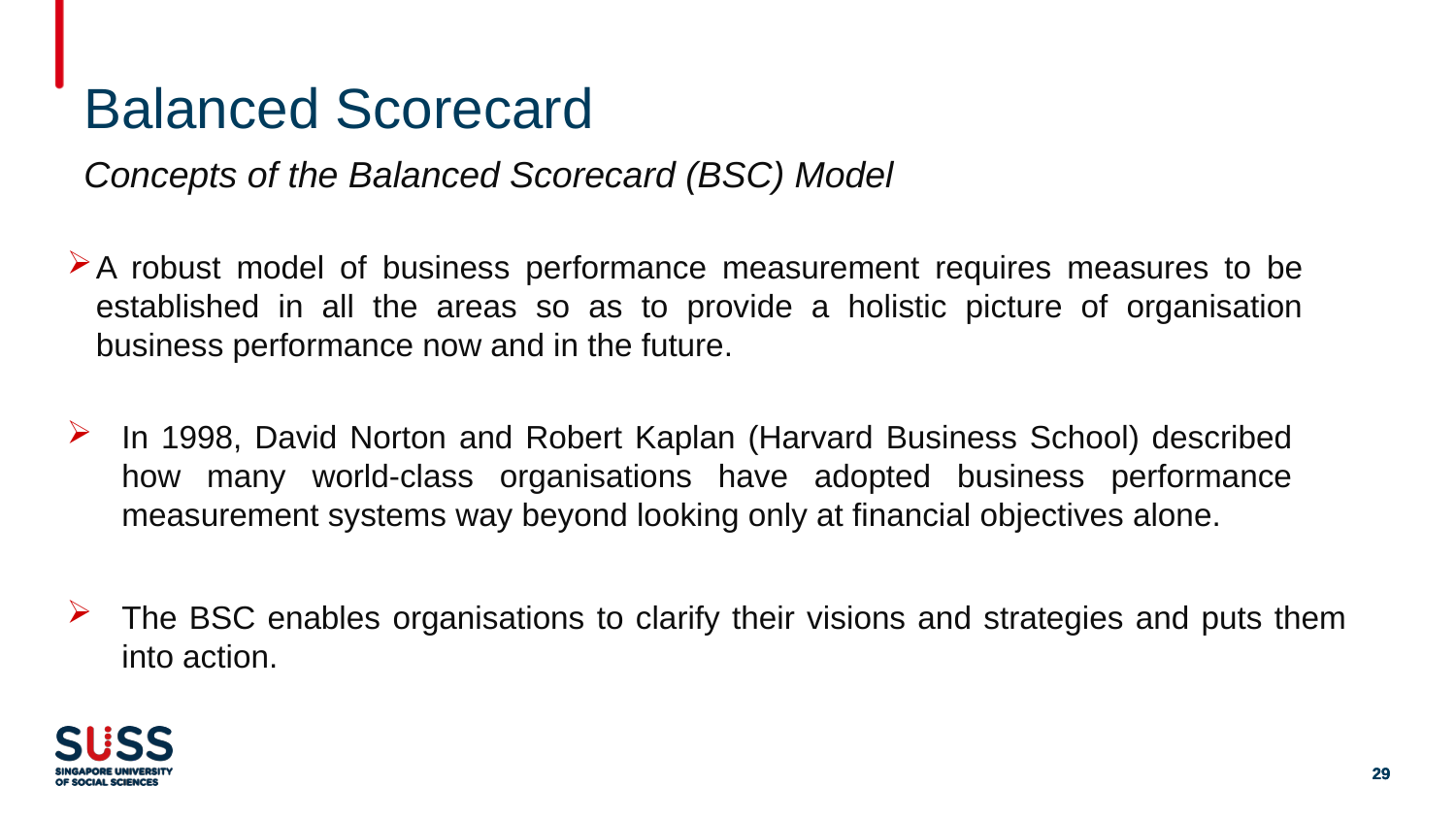

# Balanced Scorecard
Concepts of the Balanced Scorecard (BSC) Model
A robust model of business performance measurement requires measures to be established in all the areas so as to provide a holistic picture of organisation business performance now and in the future.
In 1998, David Norton and Robert Kaplan (Harvard Business School) described how many world-class organisations have adopted business performance measurement systems way beyond looking only at financial objectives alone.
The BSC enables organisations to clarify their visions and strategies and puts them into action.